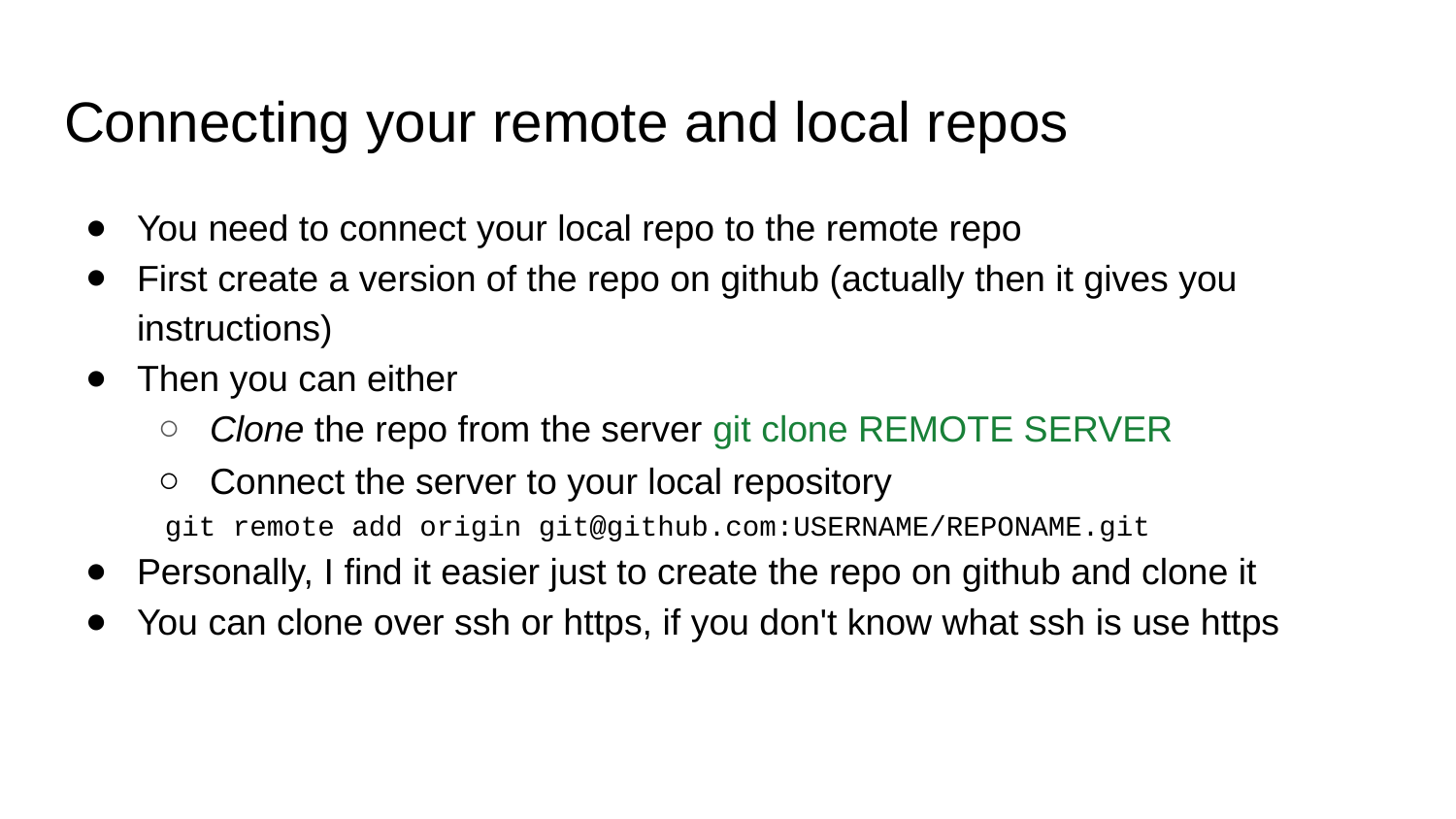

# Connecting your remote and local repos
You need to connect your local repo to the remote repo
First create a version of the repo on github (actually then it gives you instructions)
Then you can either
Clone the repo from the server git clone REMOTE SERVER
Connect the server to your local repository
git remote add origin git@github.com:USERNAME/REPONAME.git
Personally, I find it easier just to create the repo on github and clone it
You can clone over ssh or https, if you don't know what ssh is use https